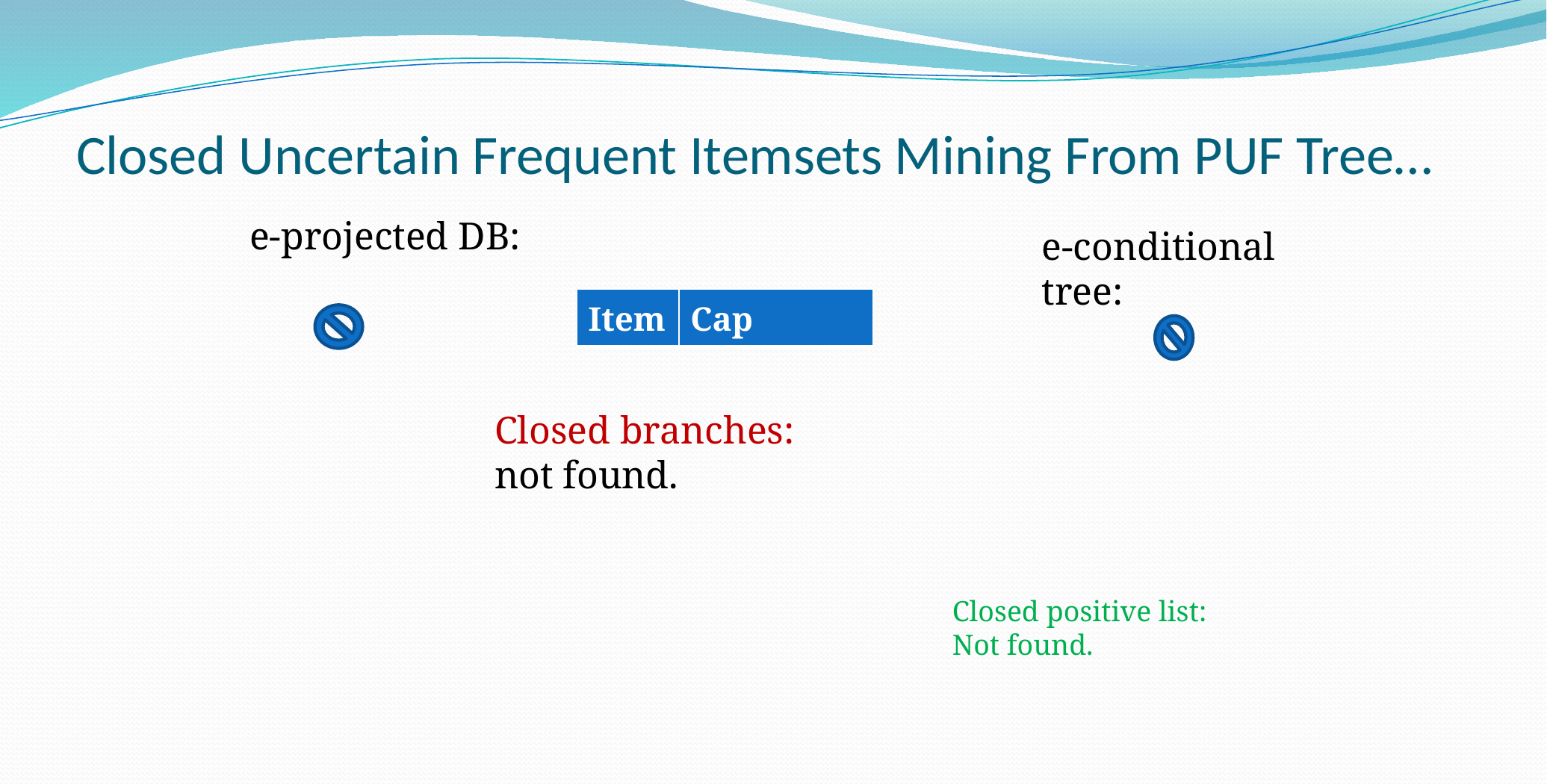

# Closed Uncertain Frequent Itemsets Mining From PUF Tree…
e-projected DB:
e-conditional tree:
| Item | Cap |
| --- | --- |

Closed branches:
not found.
Closed positive list:
Not found.